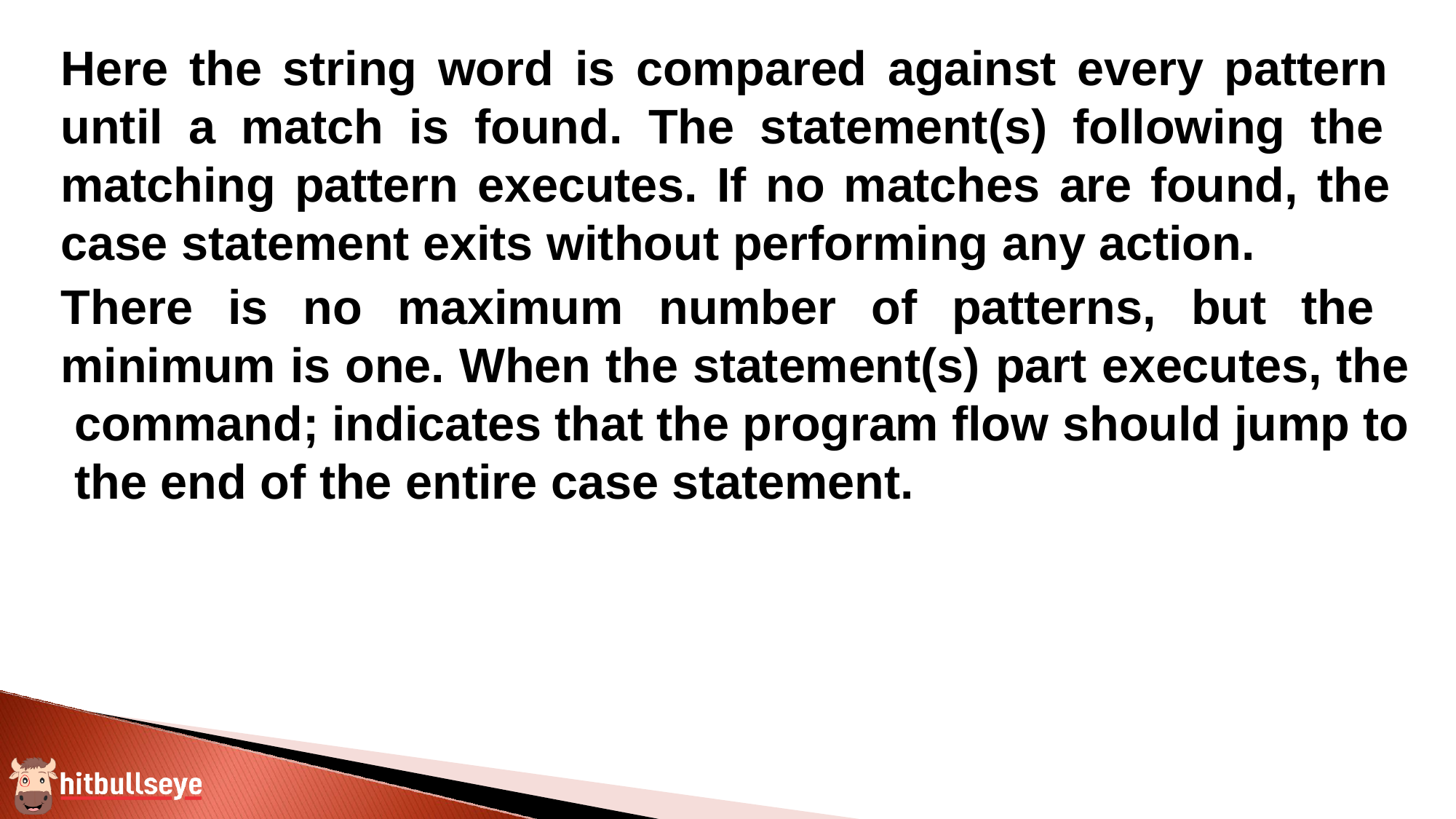

Here the string word is compared against every pattern  until a match is found. The statement(s) following the  matching pattern executes. If no matches are found, the  case statement exits without performing any action.
There is no maximum number of patterns, but the  minimum is one. When the statement(s) part executes, the  command; indicates that the program flow should jump to  the end of the entire case statement.